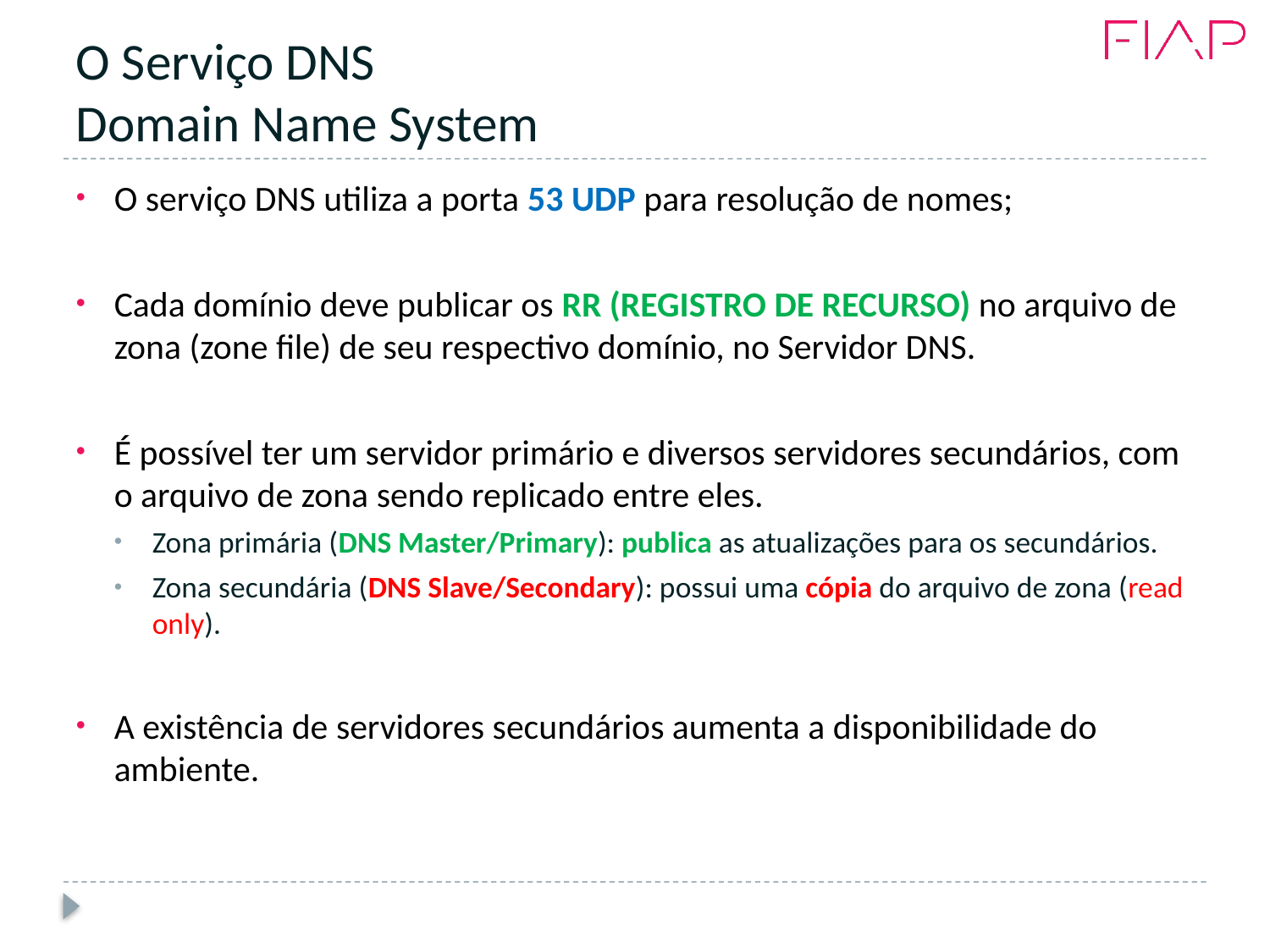

# O Serviço DNS Domain Name System
O serviço DNS utiliza a porta 53 UDP para resolução de nomes;

Cada domínio deve publicar os RR (REGISTRO DE RECURSO) no arquivo de zona (zone file) de seu respectivo domínio, no Servidor DNS.

É possível ter um servidor primário e diversos servidores secundários, com o arquivo de zona sendo replicado entre eles.
Zona primária (DNS Master/Primary): publica as atualizações para os secundários.
Zona secundária (DNS Slave/Secondary): possui uma cópia do arquivo de zona (read only).

A existência de servidores secundários aumenta a disponibilidade do ambiente.